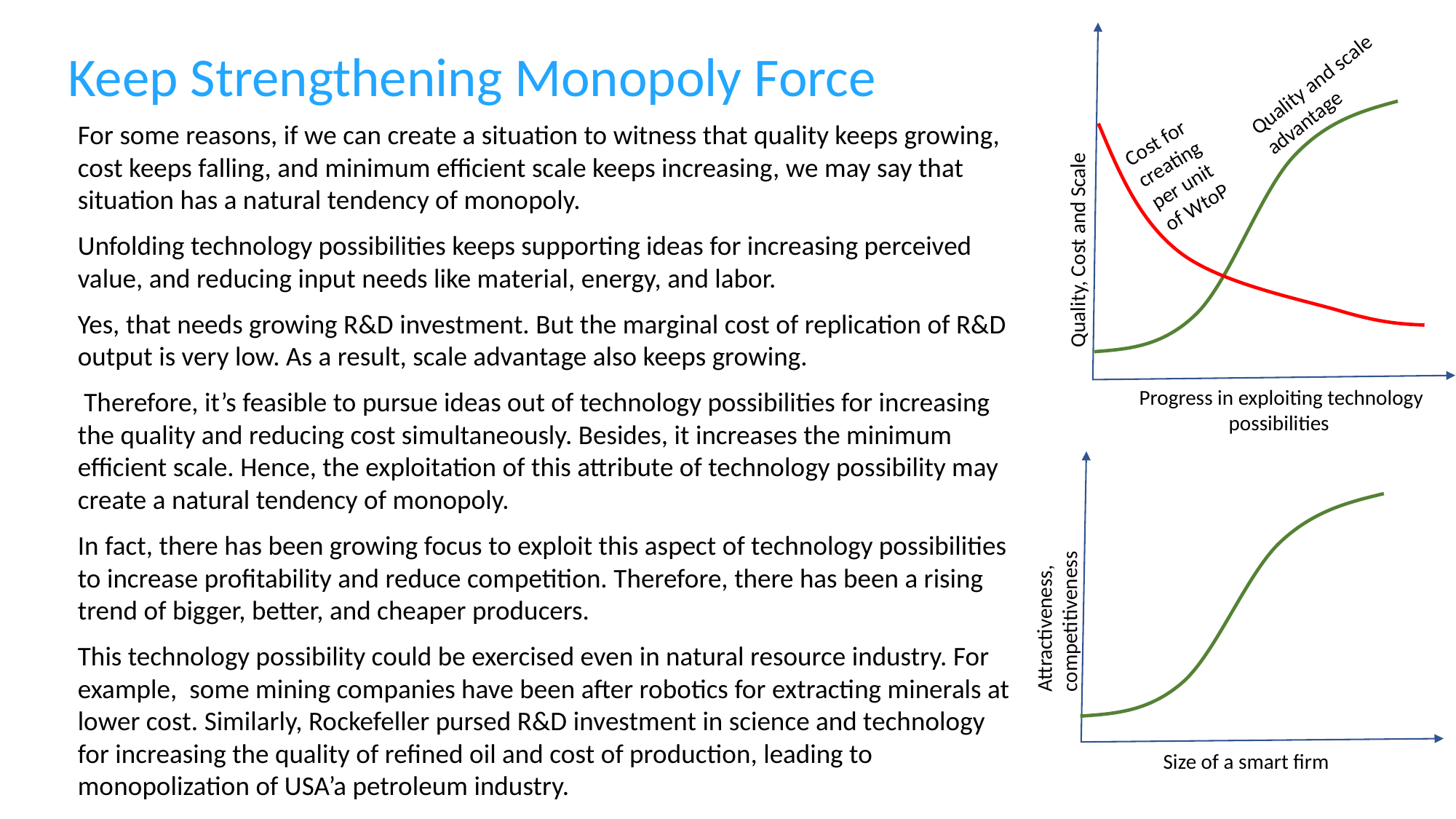

# Keep Strengthening Monopoly Force

Quality and scale advantage

Cost for creating per unit of WtoP
For some reasons, if we can create a situation to witness that quality keeps growing, cost keeps falling, and minimum efficient scale keeps increasing, we may say that situation has a natural tendency of monopoly.
Unfolding technology possibilities keeps supporting ideas for increasing perceived value, and reducing input needs like material, energy, and labor.
Yes, that needs growing R&D investment. But the marginal cost of replication of R&D output is very low. As a result, scale advantage also keeps growing.
 Therefore, it’s feasible to pursue ideas out of technology possibilities for increasing the quality and reducing cost simultaneously. Besides, it increases the minimum efficient scale. Hence, the exploitation of this attribute of technology possibility may create a natural tendency of monopoly.
In fact, there has been growing focus to exploit this aspect of technology possibilities to increase profitability and reduce competition. Therefore, there has been a rising trend of bigger, better, and cheaper producers.
This technology possibility could be exercised even in natural resource industry. For example,  some mining companies have been after robotics for extracting minerals at lower cost. Similarly, Rockefeller pursed R&D investment in science and technology for increasing the quality of refined oil and cost of production, leading to monopolization of USA’a petroleum industry.

Quality, Cost and Scale
Progress in exploiting technology possibilities

Attractiveness, competitiveness
Size of a smart firm